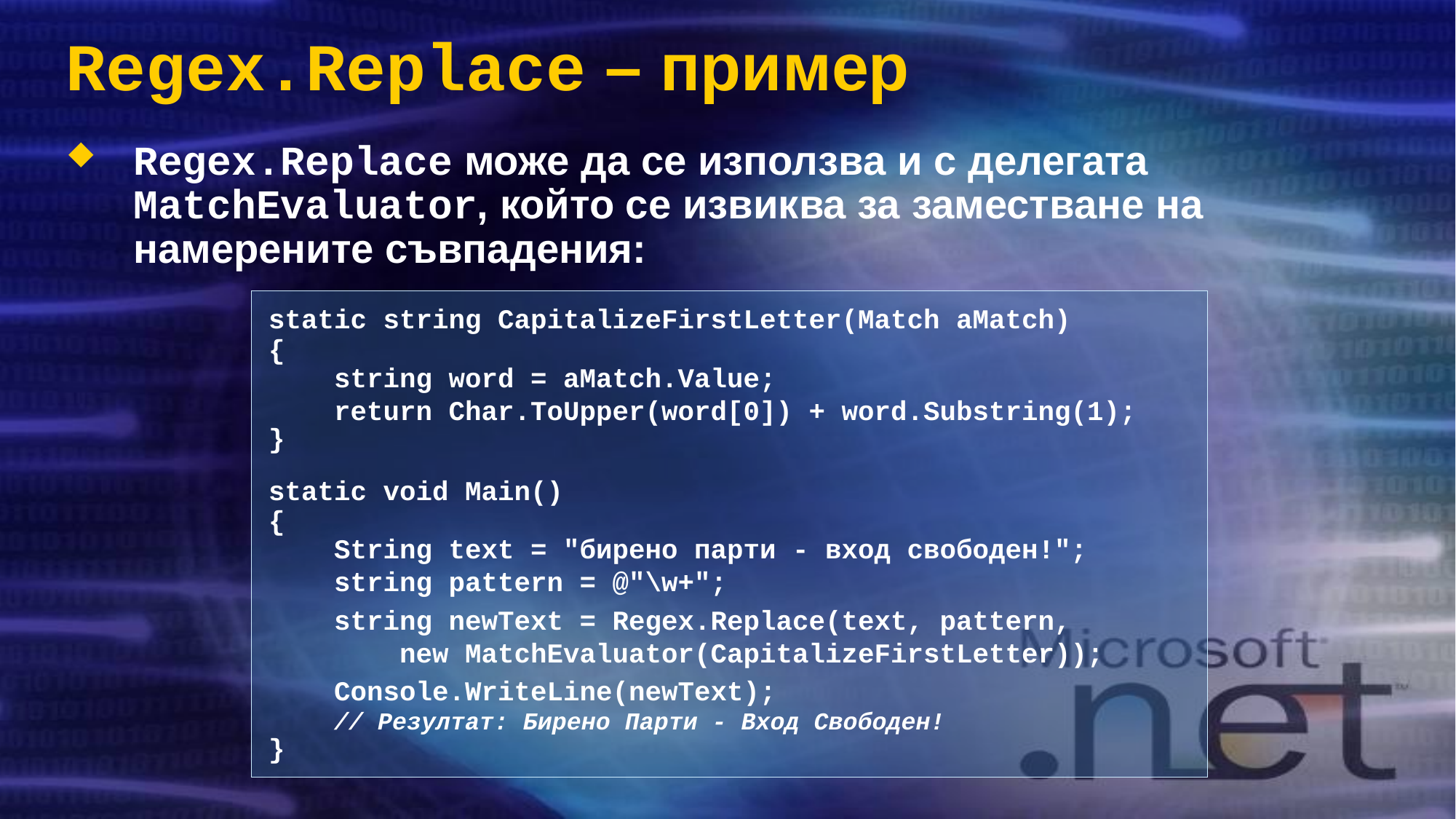

# Regex.Replace – пример
Regex.Replace може да се използва и с делегата MatchEvaluator, който се извиква за заместване на намерените съвпадения:
static string CapitalizeFirstLetter(Match aMatch)
{
    string word = aMatch.Value;
    return Char.ToUpper(word[0]) + word.Substring(1);
}
static void Main()
{
    String text = "бирено парти - вход свободен!";
    string pattern = @"\w+";
    string newText = Regex.Replace(text, pattern,
        new MatchEvaluator(CapitalizeFirstLetter));
    Console.WriteLine(newText);
    // Резултат: Бирено Парти - Вход Свободен!
}